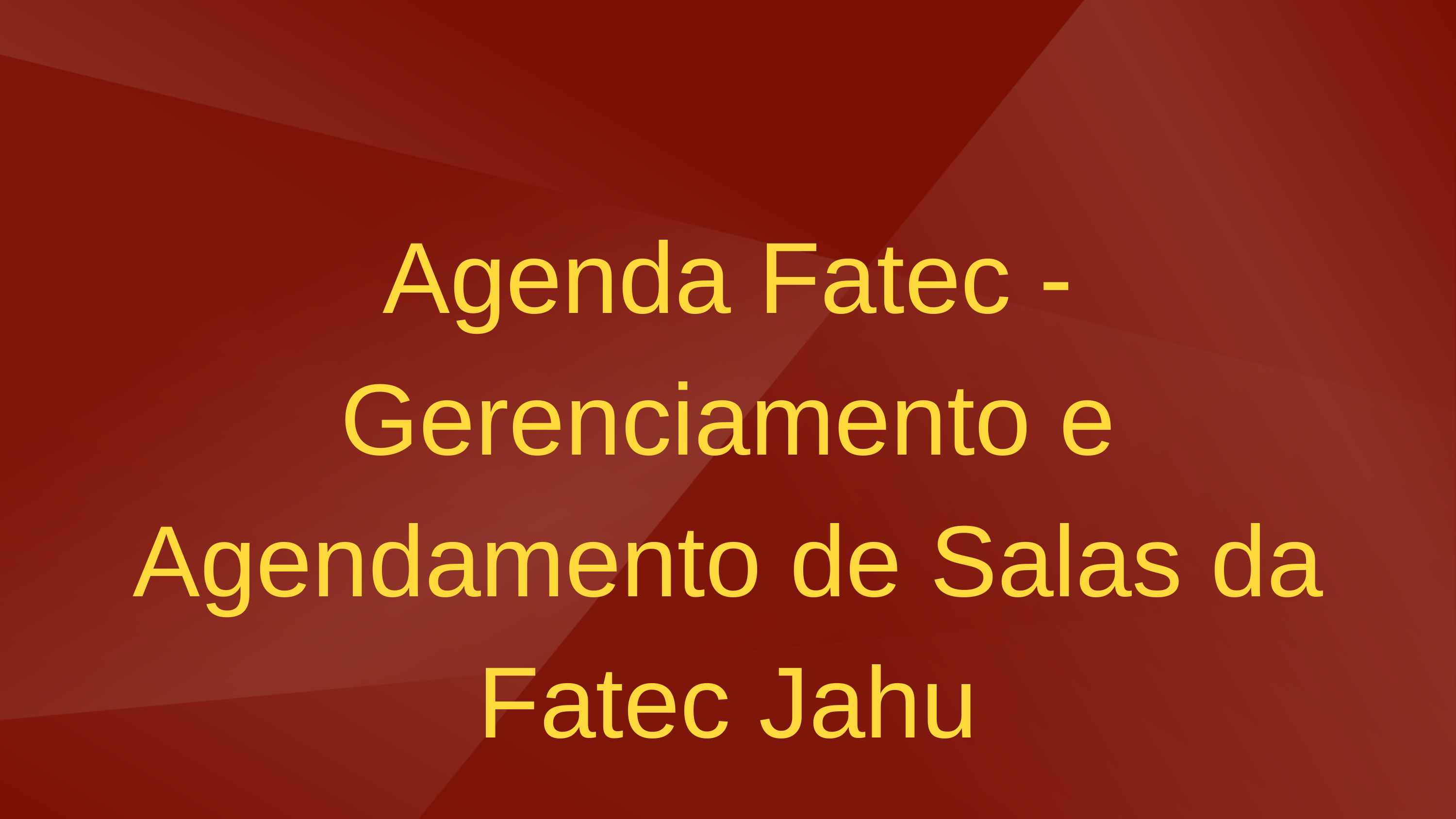

Agenda Fatec - Gerenciamento e Agendamento de Salas da Fatec Jahu